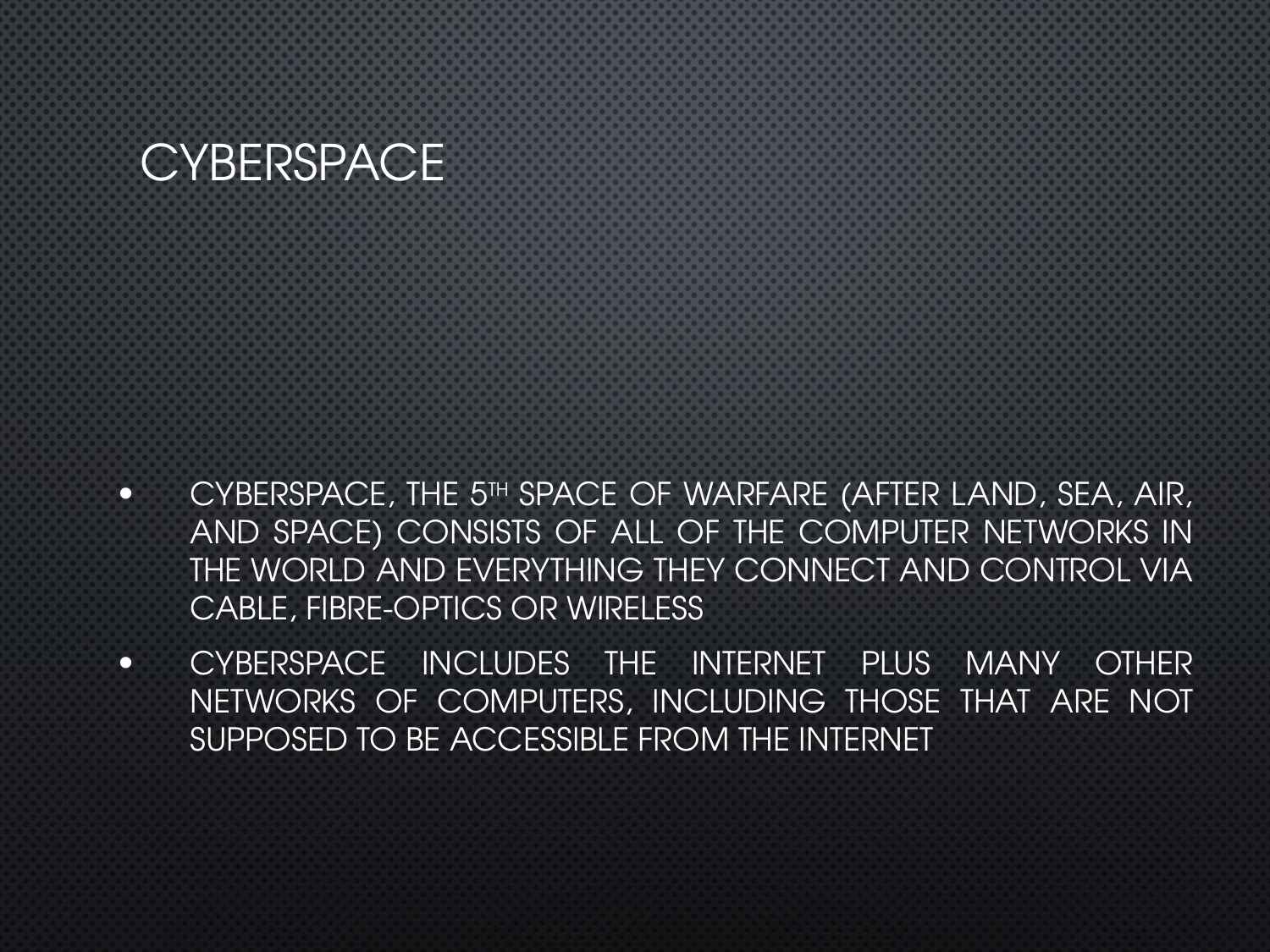

# Cyberspace
Cyberspace, the 5th space of warfare (after land, sea, air, and space) consists of all of the computer networks in the world and everything they connect and control via cable, fibre-optics or wireless
Cyberspace includes the Internet plus many other networks of computers, including those that are not supposed to be accessible from the internet